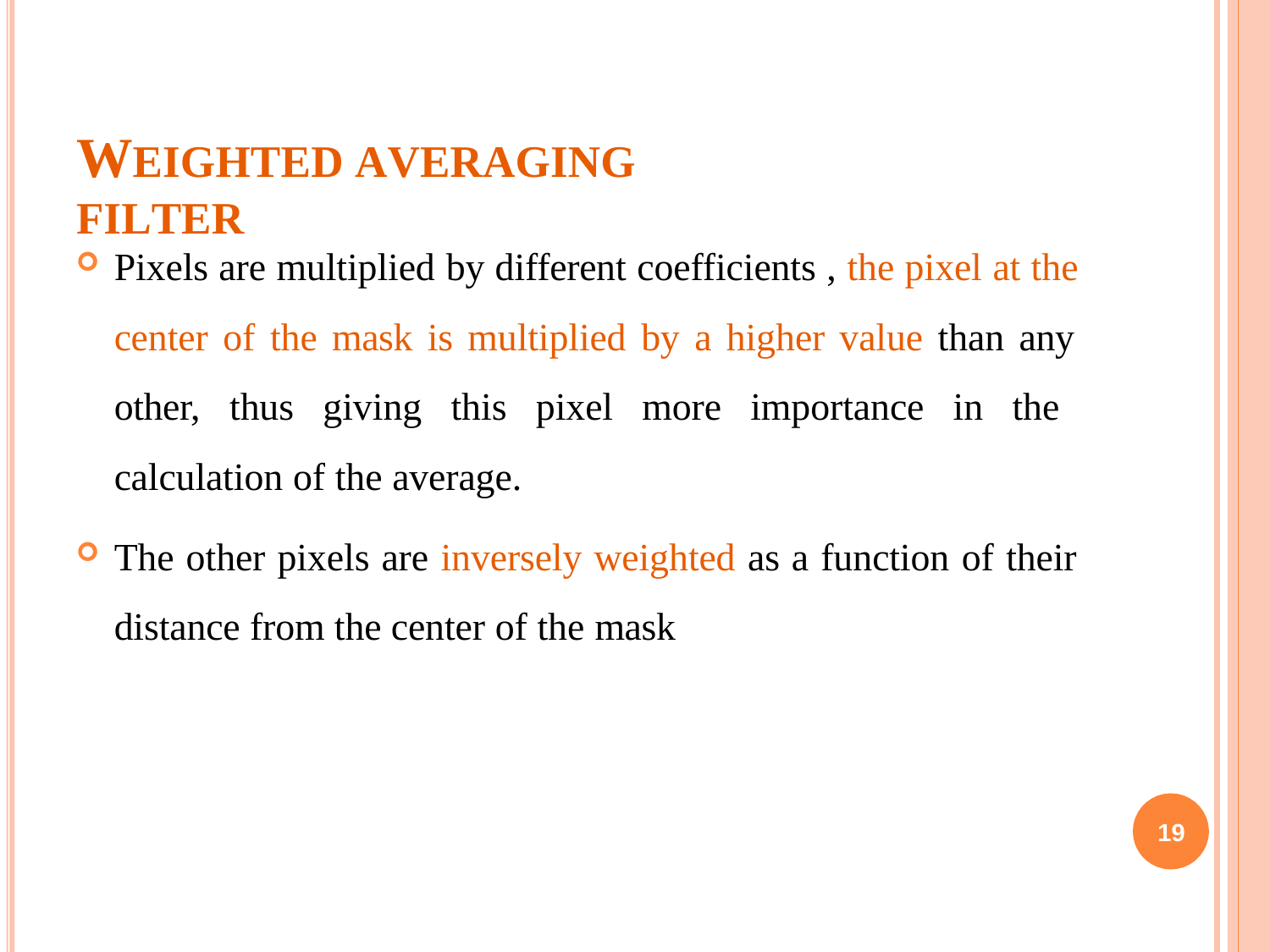

# WEIGHTED AVERAGING	FILTER
Pixels are multiplied by different coefficients , the pixel at the  center of the mask is multiplied by a higher value than any  other, thus giving this pixel more importance in the  calculation of the average.
The other pixels are inversely weighted as a function of their  distance from the center of the mask
19